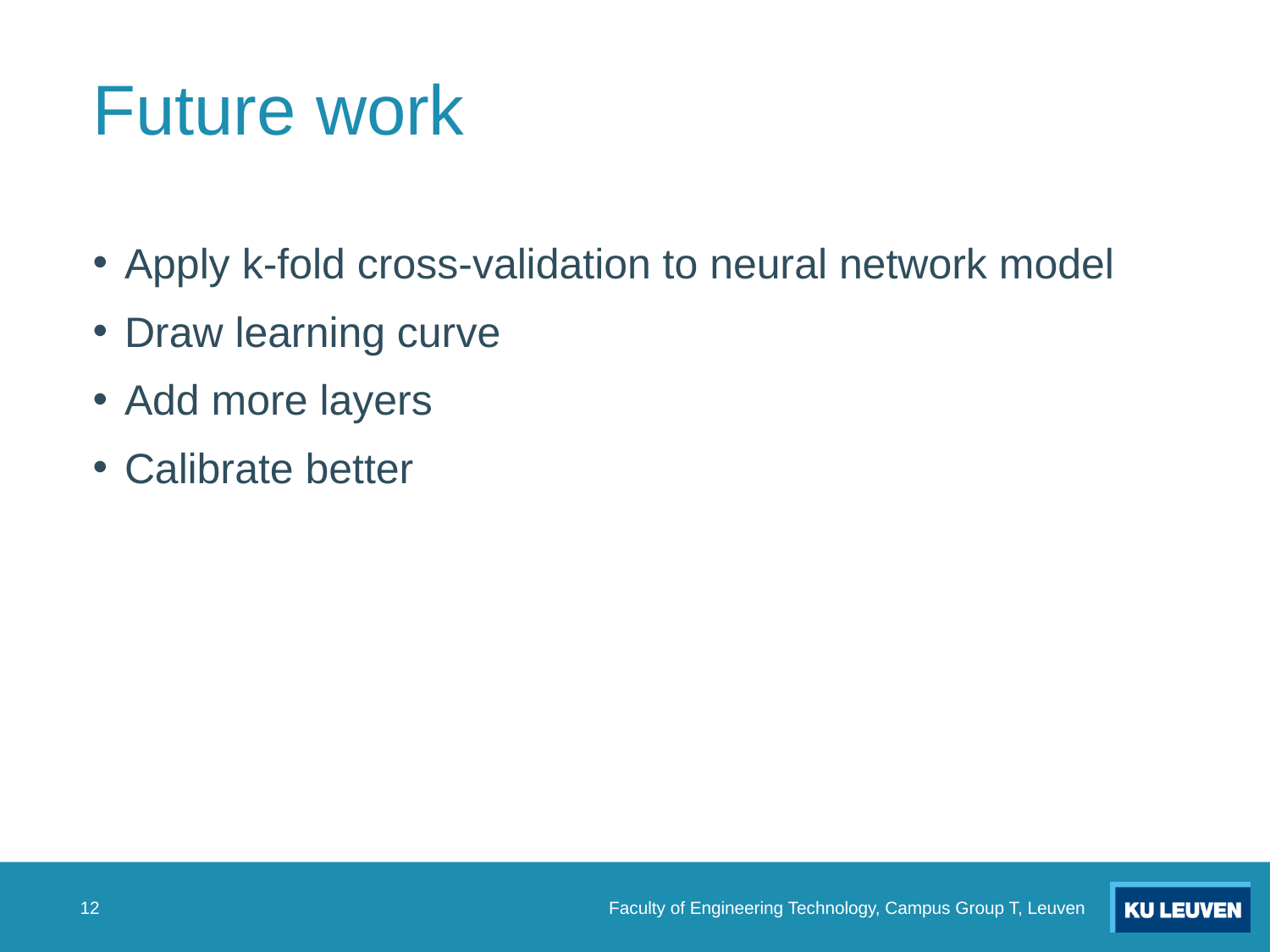

# Future work
Apply k-fold cross-validation to neural network model
Draw learning curve
Add more layers
Calibrate better
Faculty of Engineering Technology, Campus Group T, Leuven
12